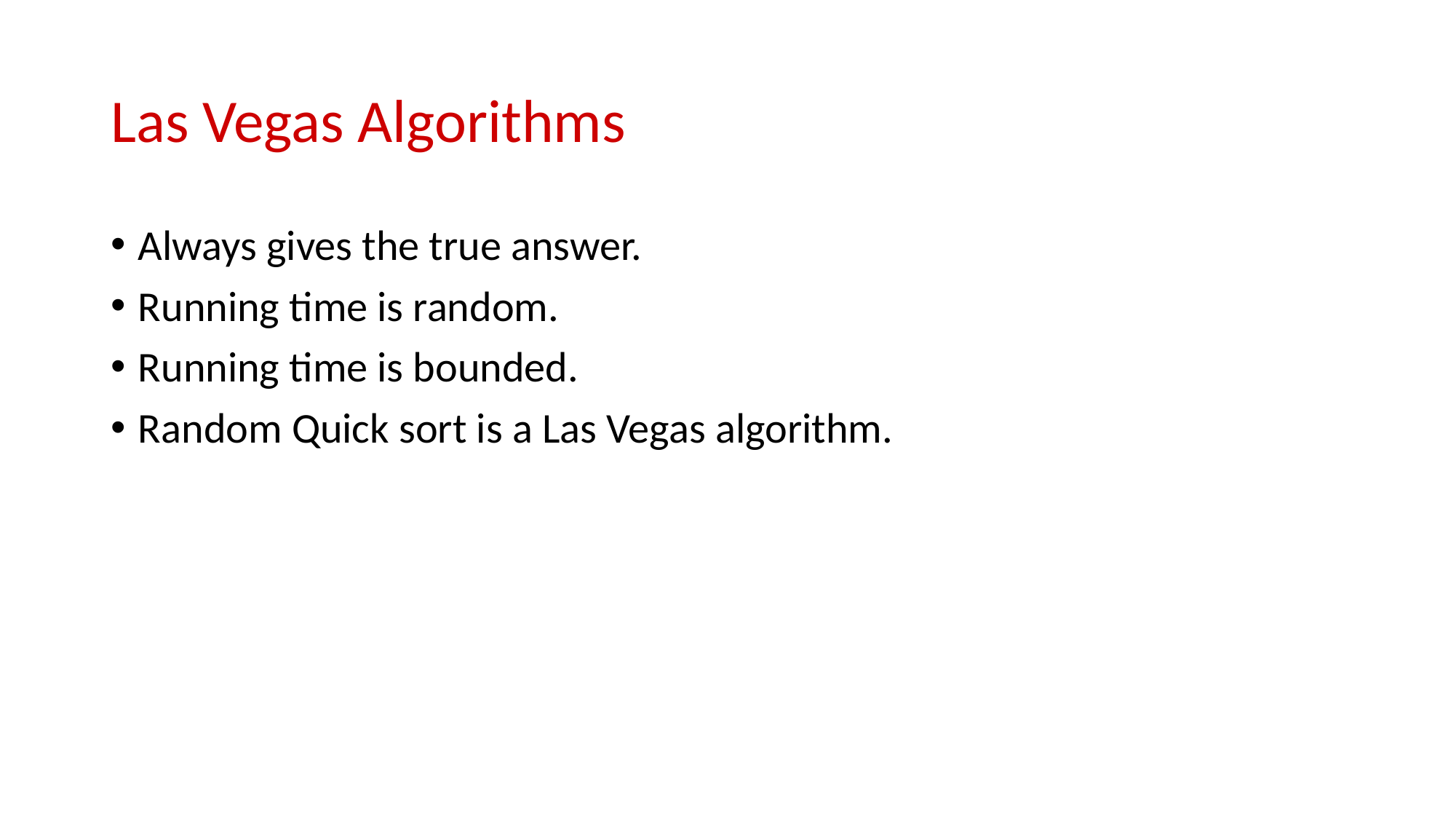

# Las Vegas Algorithms
Always gives the true answer.
Running time is random.
Running time is bounded.
Random Quick sort is a Las Vegas algorithm.